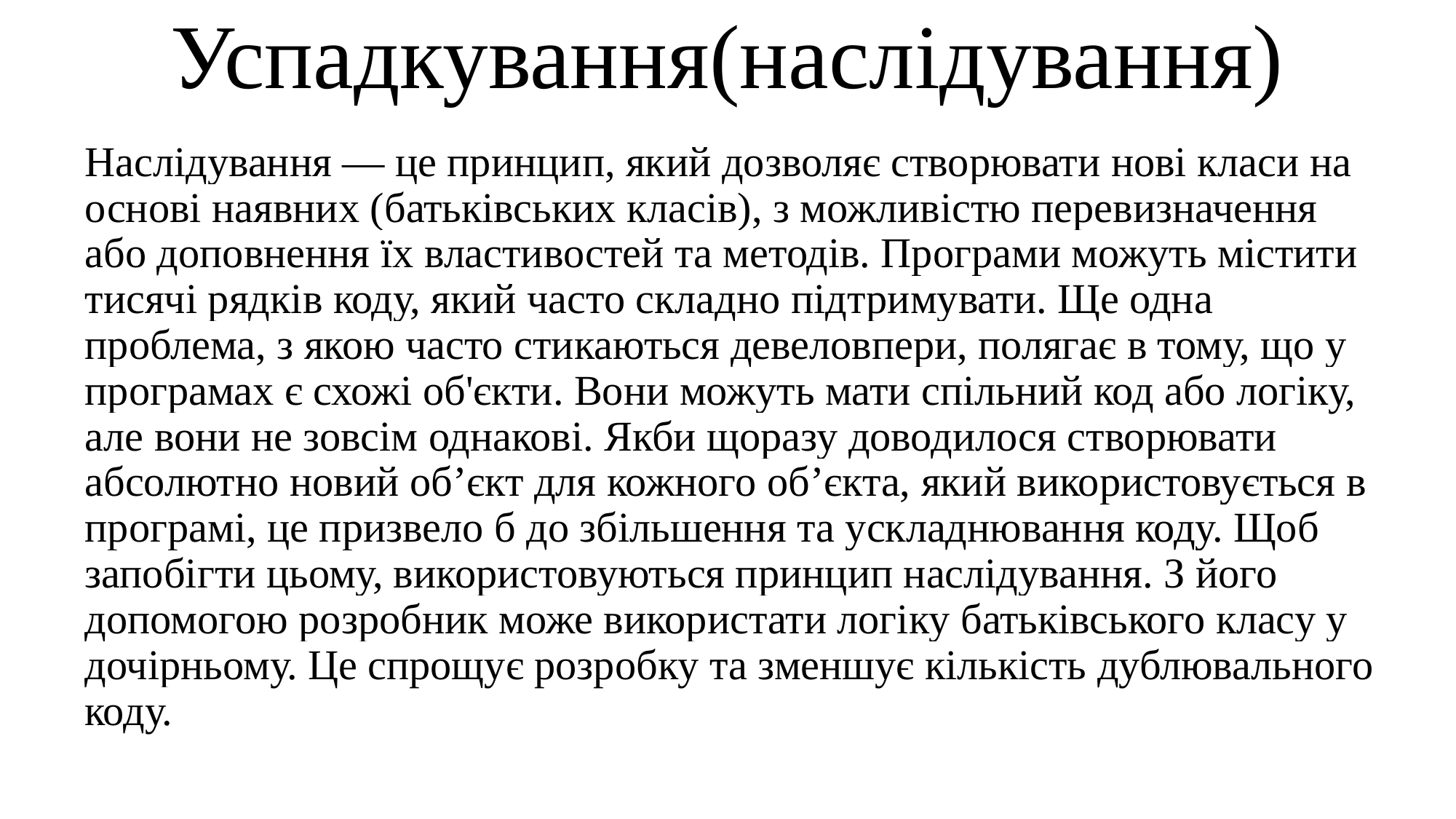

# Успадкування(наслідування)
Наслідування — це принцип, який дозволяє створювати нові класи на основі наявних (батьківських класів), з можливістю перевизначення або доповнення їх властивостей та методів. Програми можуть містити тисячі рядків коду, який часто складно підтримувати. Ще одна проблема, з якою часто стикаються девеловпери, полягає в тому, що у програмах є схожі об'єкти. Вони можуть мати спільний код або логіку, але вони не зовсім однакові. Якби щоразу доводилося створювати абсолютно новий об’єкт для кожного об’єкта, який використовується в програмі, це призвело б до збільшення та ускладнювання коду. Щоб запобігти цьому, використовуються принцип наслідування. З його допомогою розробник може використати логіку батьківського класу у дочірньому. Це спрощує розробку та зменшує кількість дублювального коду.